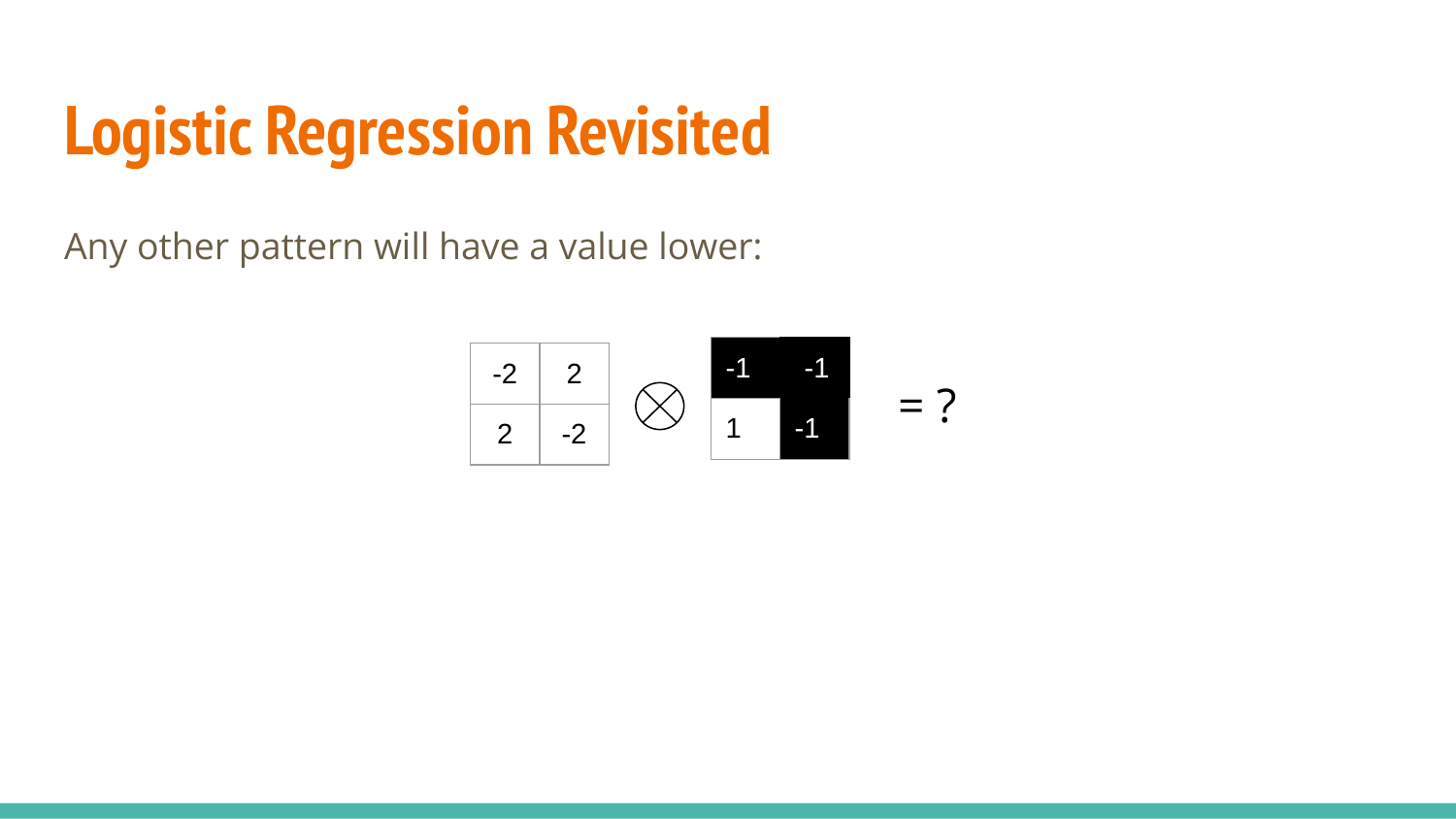

# Logistic Regression Revisited
Any other pattern will have a value lower:
| -1 | --1 |
| --- | --- |
| 1 | -1 |
| -2 | 2 |
| --- | --- |
| 2 | -2 |
= ?